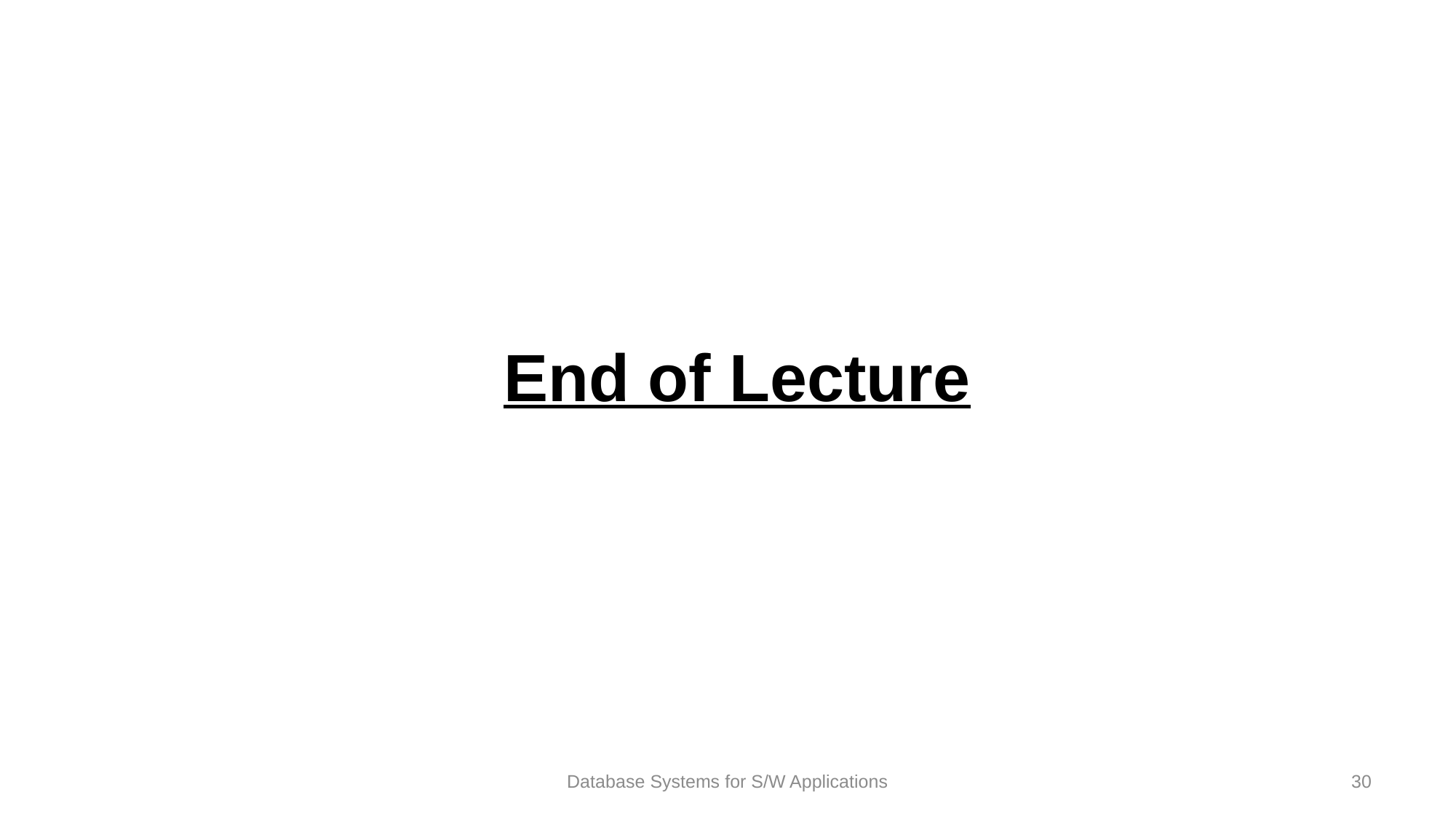

# End of Lecture
Database Systems for S/W Applications
30